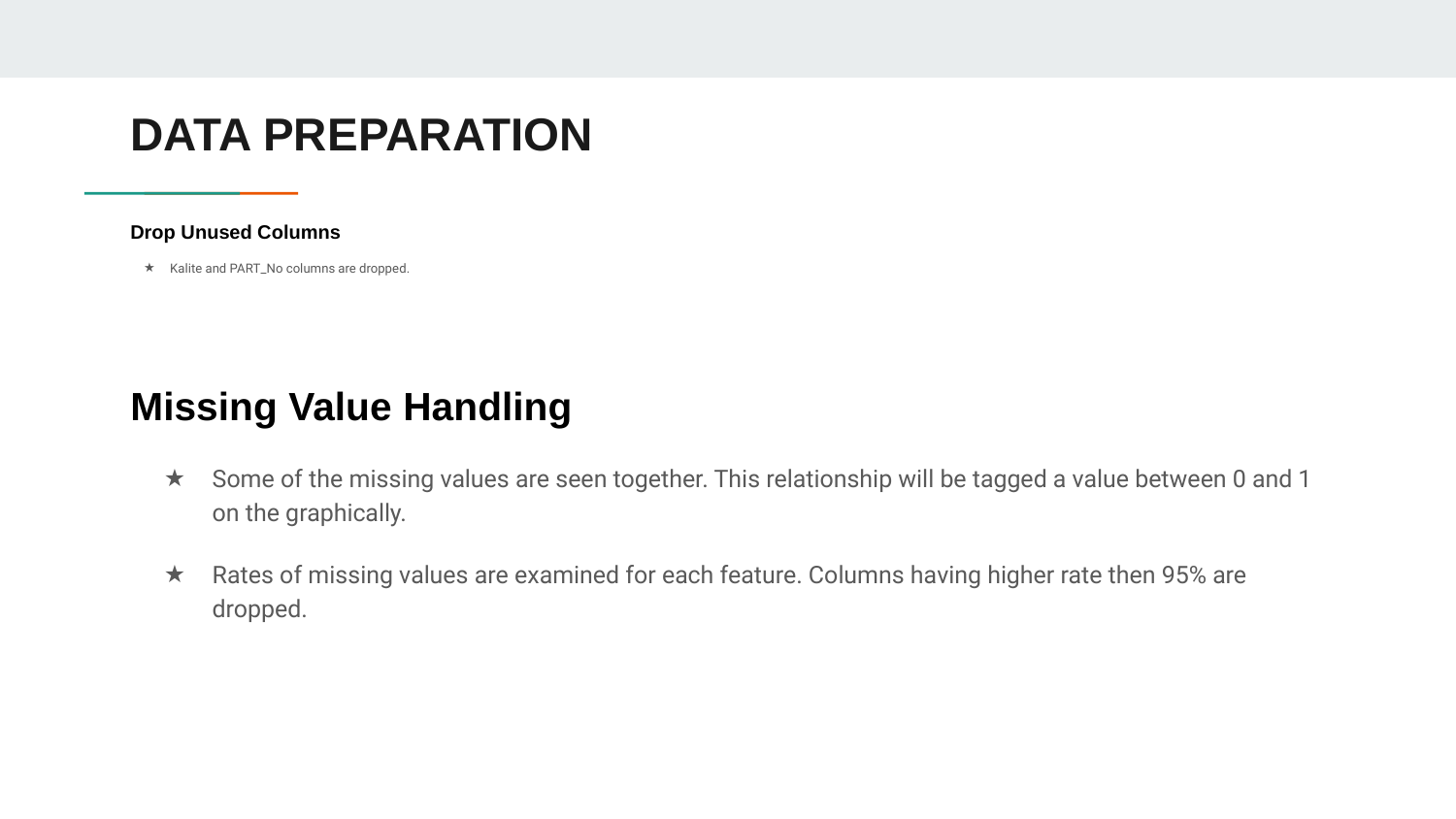

# DATA PREPARATION
Drop Unused Columns
Kalite and PART_No columns are dropped.
Missing Value Handling

Some of the missing values are seen together. This relationship will be tagged a value between 0 and 1 on the graphically.
Rates of missing values are examined for each feature. Columns having higher rate then 95% are dropped.